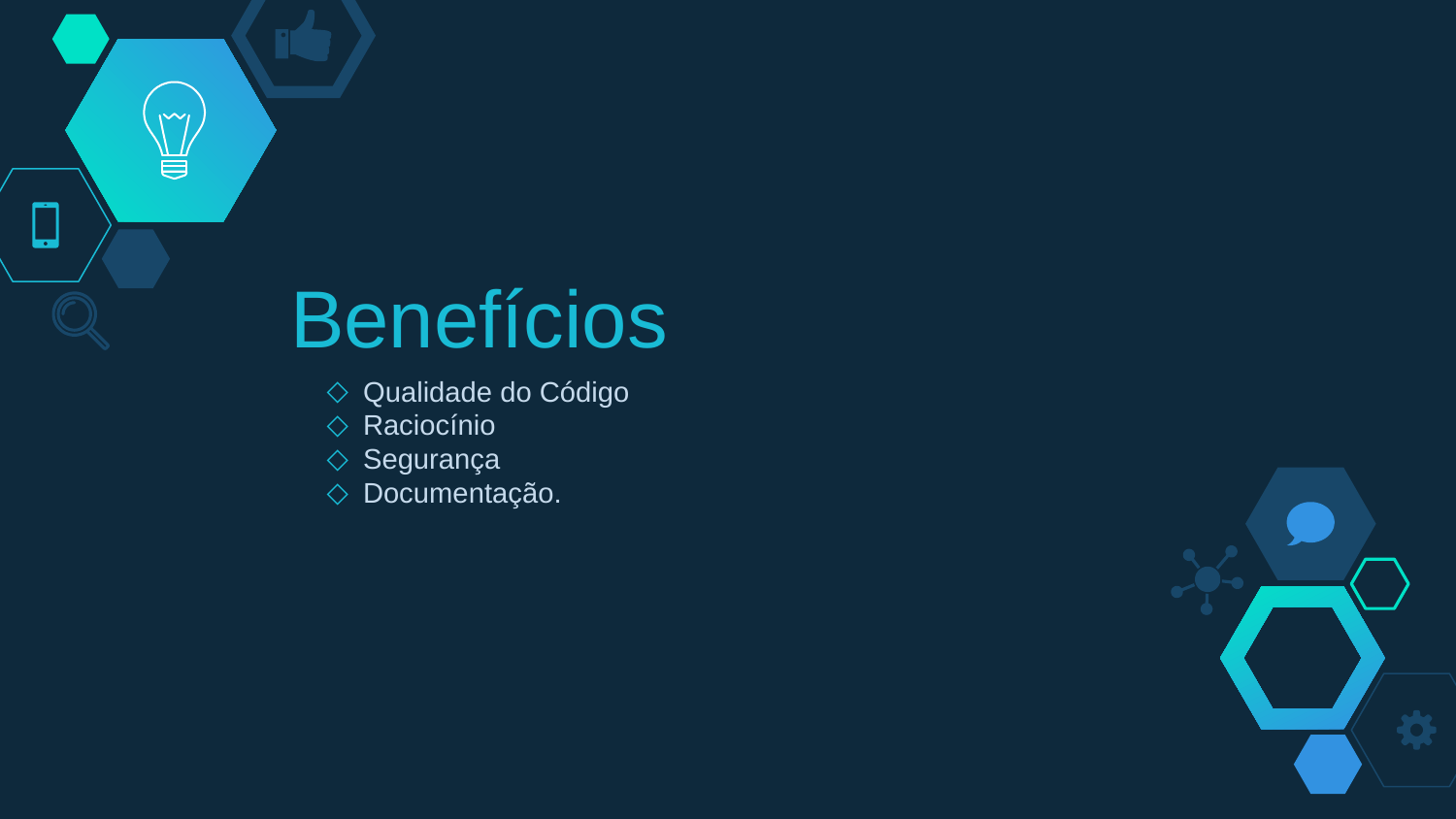

# Benefícios
Qualidade do Código
Raciocínio
Segurança
Documentação.